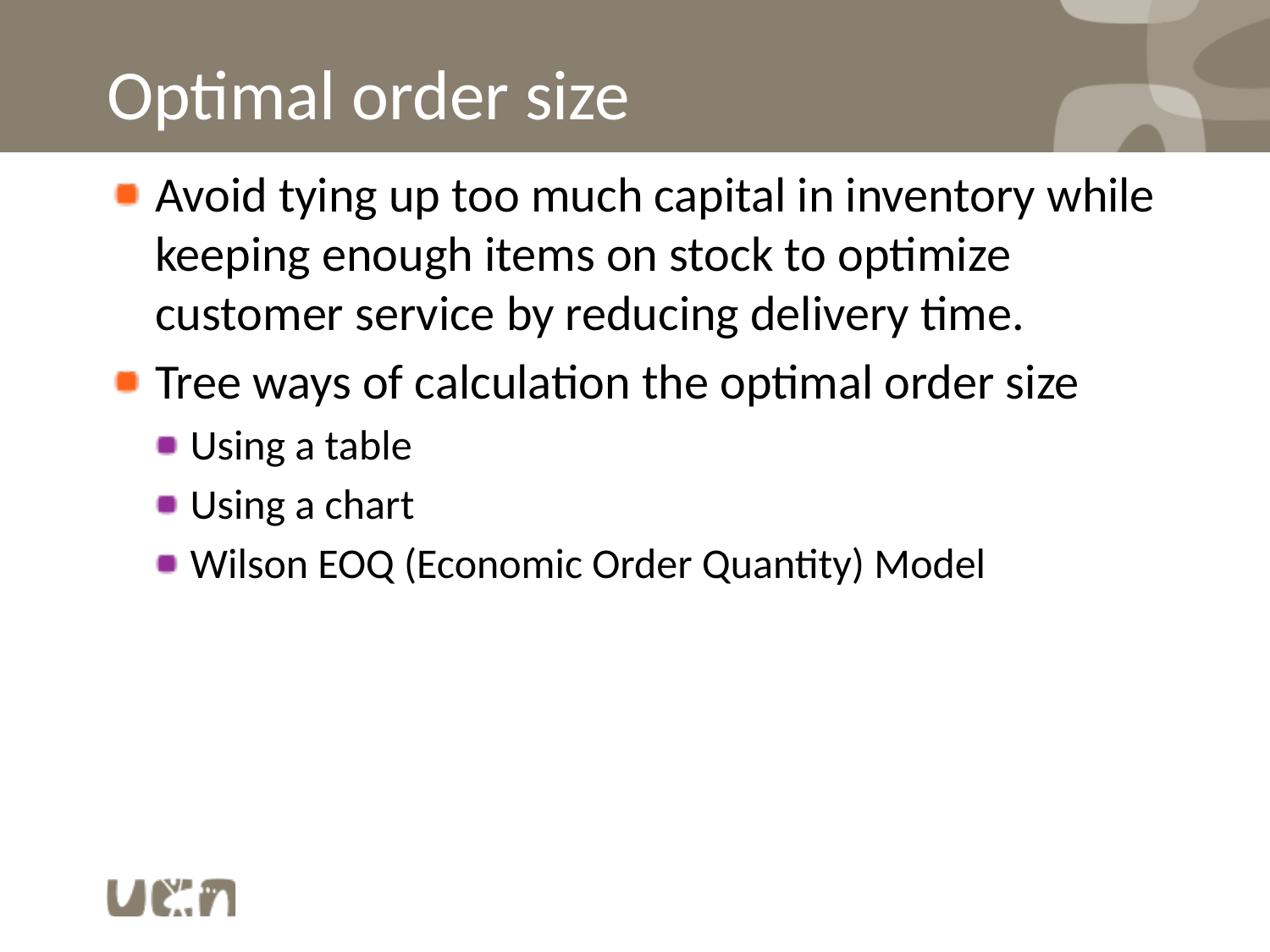

# Optimal order size
Avoid tying up too much capital in inventory while keeping enough items on stock to optimize customer service by reducing delivery time.
Tree ways of calculation the optimal order size
Using a table
Using a chart
Wilson EOQ (Economic Order Quantity) Model